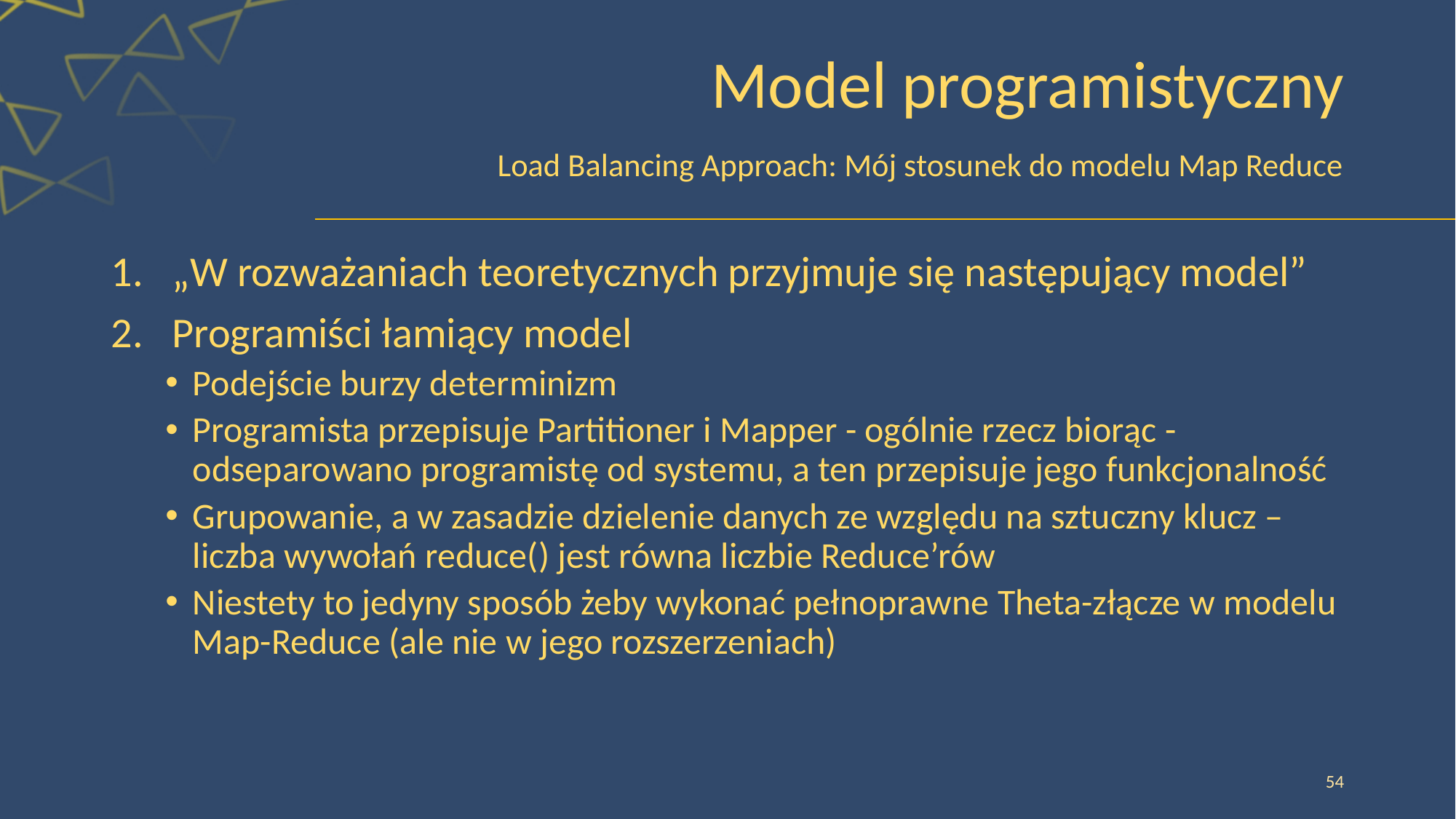

# Model programistyczny
Load Balancing Approach: Mój stosunek do modelu Map Reduce
„W rozważaniach teoretycznych przyjmuje się następujący model”
Programiści łamiący model
Podejście burzy determinizm
Programista przepisuje Partitioner i Mapper - ogólnie rzecz biorąc - odseparowano programistę od systemu, a ten przepisuje jego funkcjonalność
Grupowanie, a w zasadzie dzielenie danych ze względu na sztuczny klucz – liczba wywołań reduce() jest równa liczbie Reduce’rów
Niestety to jedyny sposób żeby wykonać pełnoprawne Theta-złącze w modelu Map-Reduce (ale nie w jego rozszerzeniach)
54